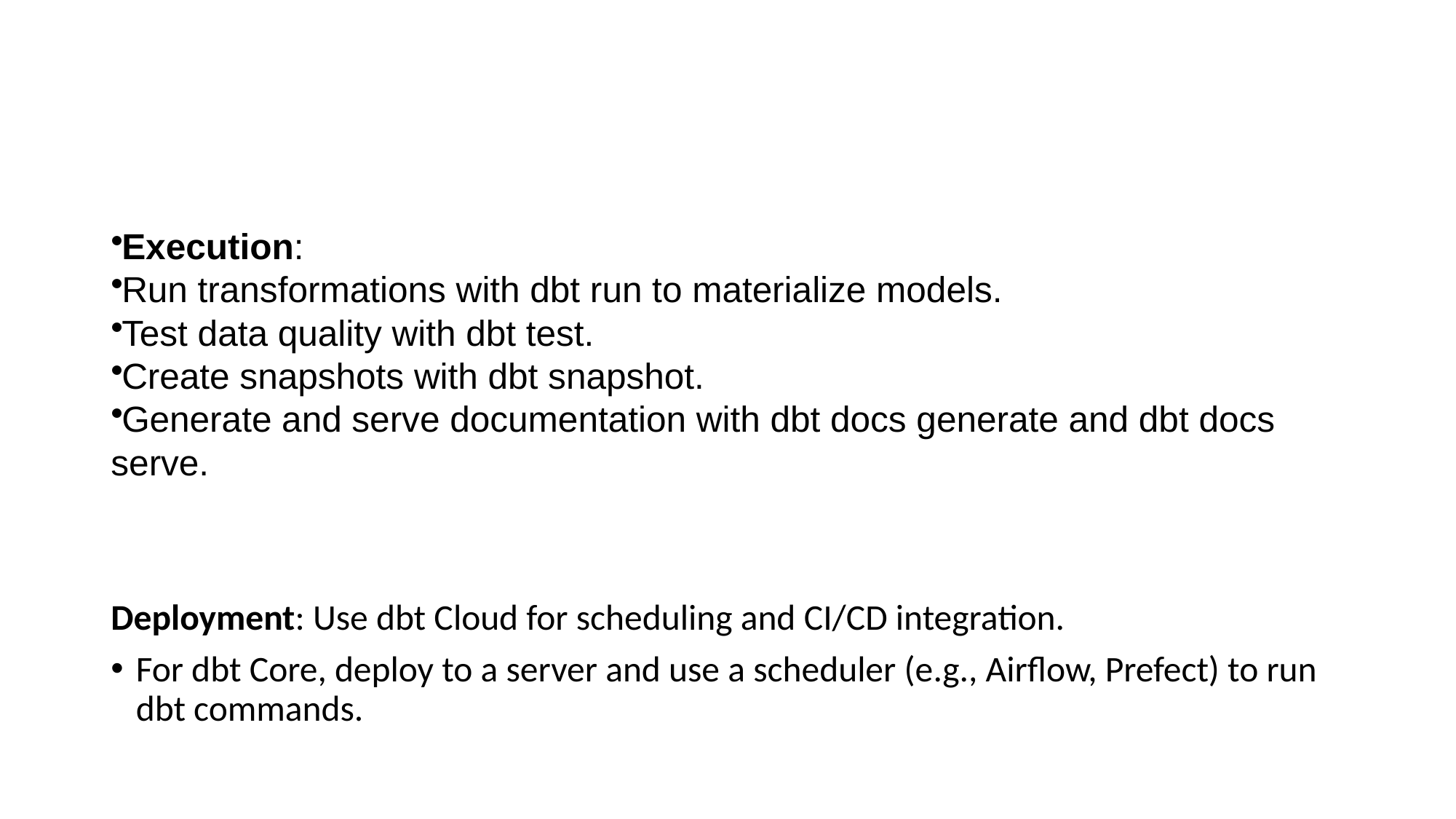

Execution:
Run transformations with dbt run to materialize models.
Test data quality with dbt test.
Create snapshots with dbt snapshot.
Generate and serve documentation with dbt docs generate and dbt docs serve.

Deployment: Use dbt Cloud for scheduling and CI/CD integration.
For dbt Core, deploy to a server and use a scheduler (e.g., Airflow, Prefect) to run dbt commands.